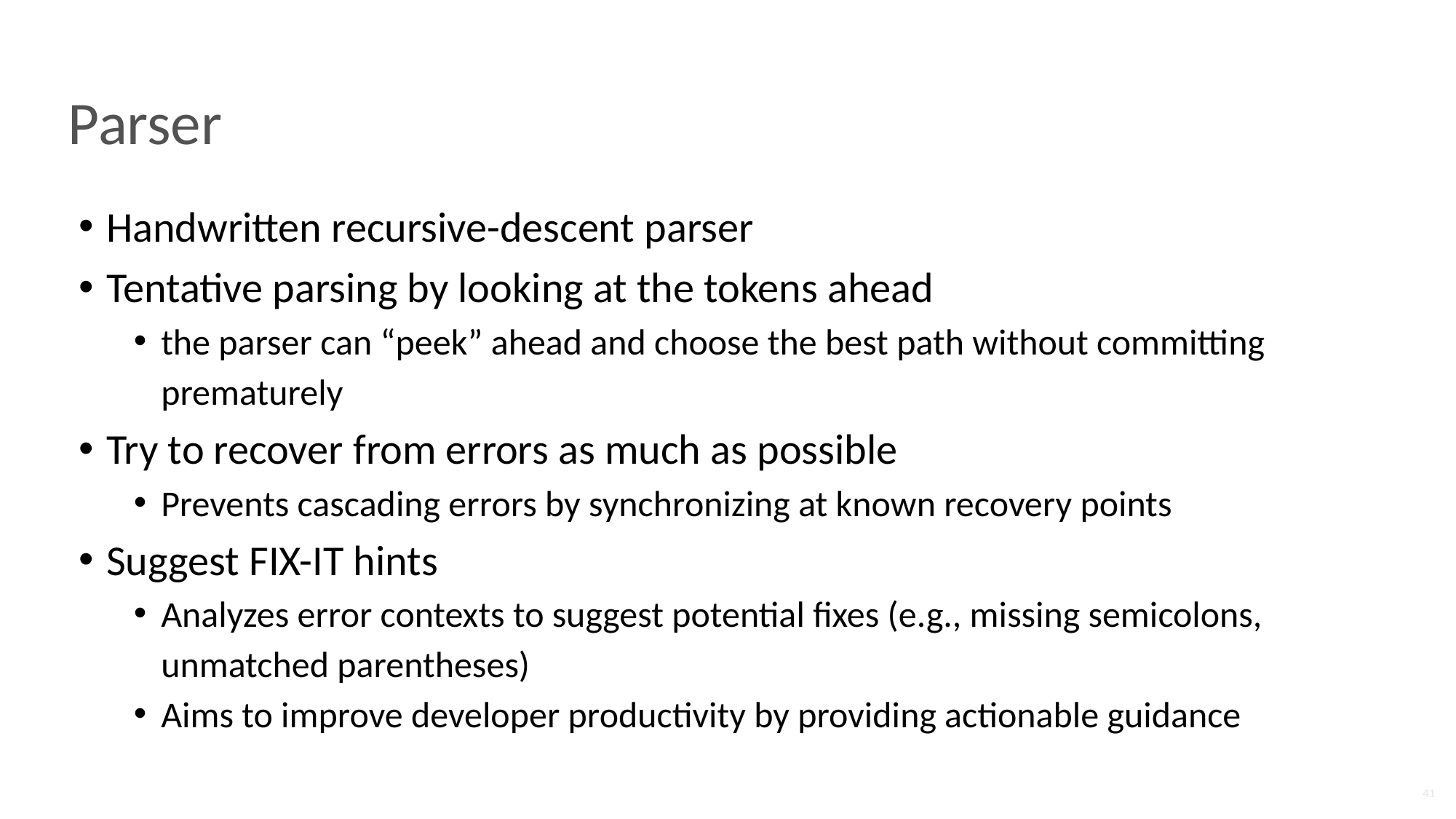

# Parser
Handwritten recursive-descent parser
Tentative parsing by looking at the tokens ahead
the parser can “peek” ahead and choose the best path without committing prematurely
Try to recover from errors as much as possible
Prevents cascading errors by synchronizing at known recovery points
Suggest FIX-IT hints
Analyzes error contexts to suggest potential fixes (e.g., missing semicolons, unmatched parentheses)
Aims to improve developer productivity by providing actionable guidance